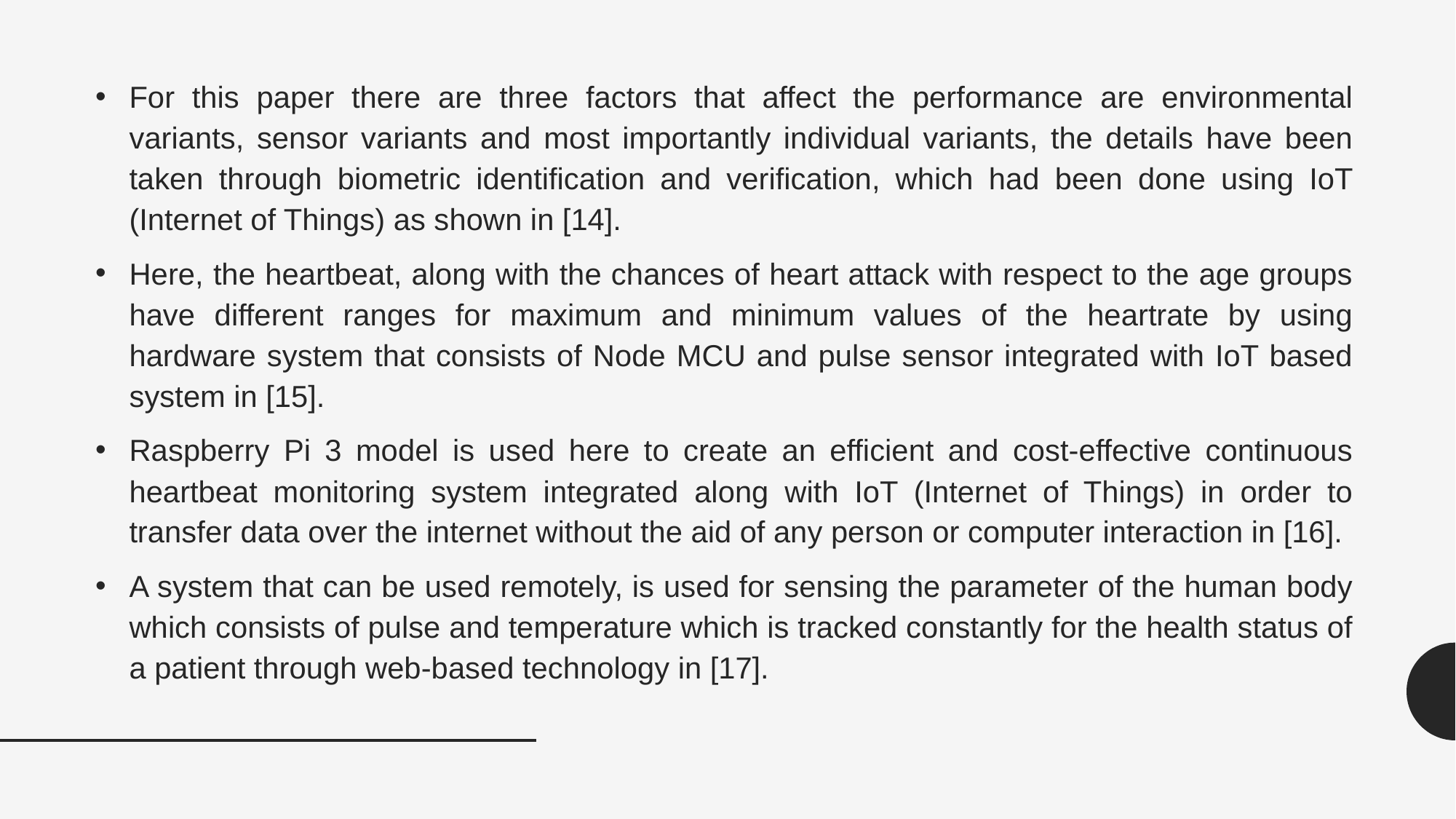

For this paper there are three factors that affect the performance are environmental variants, sensor variants and most importantly individual variants, the details have been taken through biometric identification and verification, which had been done using IoT (Internet of Things) as shown in [14].
Here, the heartbeat, along with the chances of heart attack with respect to the age groups have different ranges for maximum and minimum values of the heartrate by using hardware system that consists of Node MCU and pulse sensor integrated with IoT based system in [15].
Raspberry Pi 3 model is used here to create an efficient and cost-effective continuous heartbeat monitoring system integrated along with IoT (Internet of Things) in order to transfer data over the internet without the aid of any person or computer interaction in [16].
A system that can be used remotely, is used for sensing the parameter of the human body which consists of pulse and temperature which is tracked constantly for the health status of a patient through web-based technology in [17].